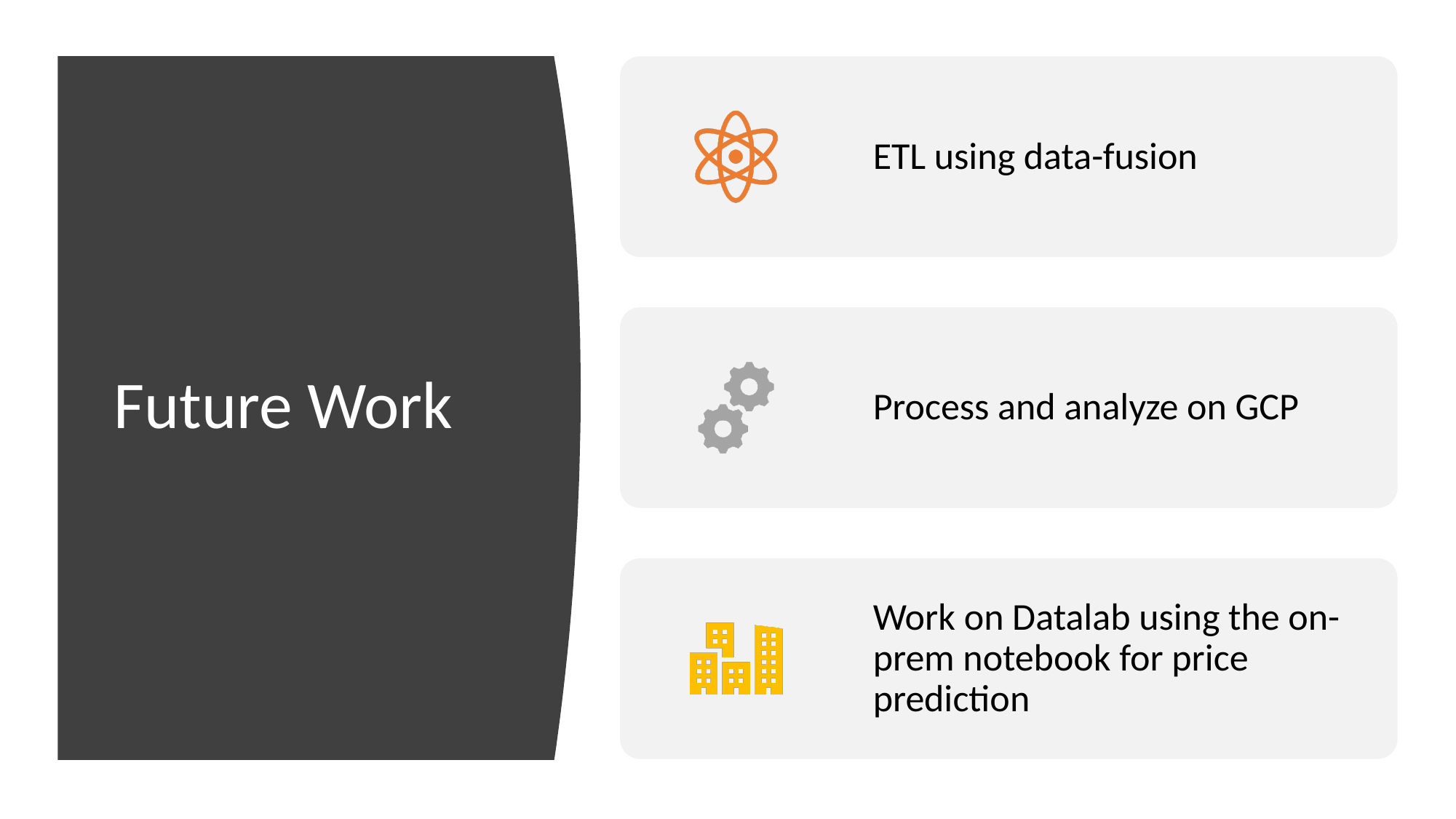

ETL using data-fusion
Process and analyze on GCP
Work on Datalab using the on-prem notebook for price prediction

# Future Work